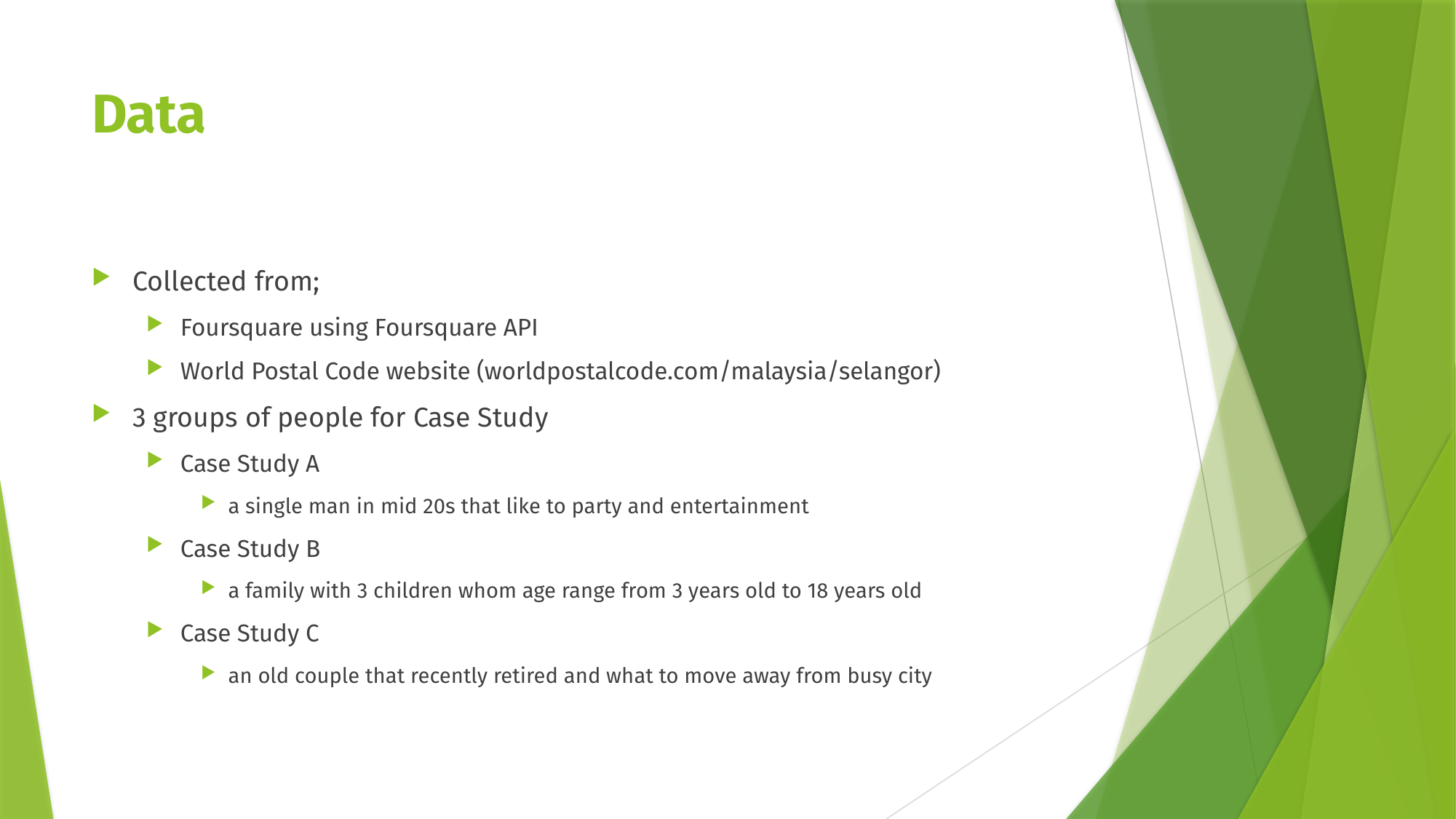

# Data
Collected from;
Foursquare using Foursquare API
World Postal Code website (worldpostalcode.com/malaysia/selangor)
3 groups of people for Case Study
Case Study A
a single man in mid 20s that like to party and entertainment
Case Study B
a family with 3 children whom age range from 3 years old to 18 years old
Case Study C
an old couple that recently retired and what to move away from busy city